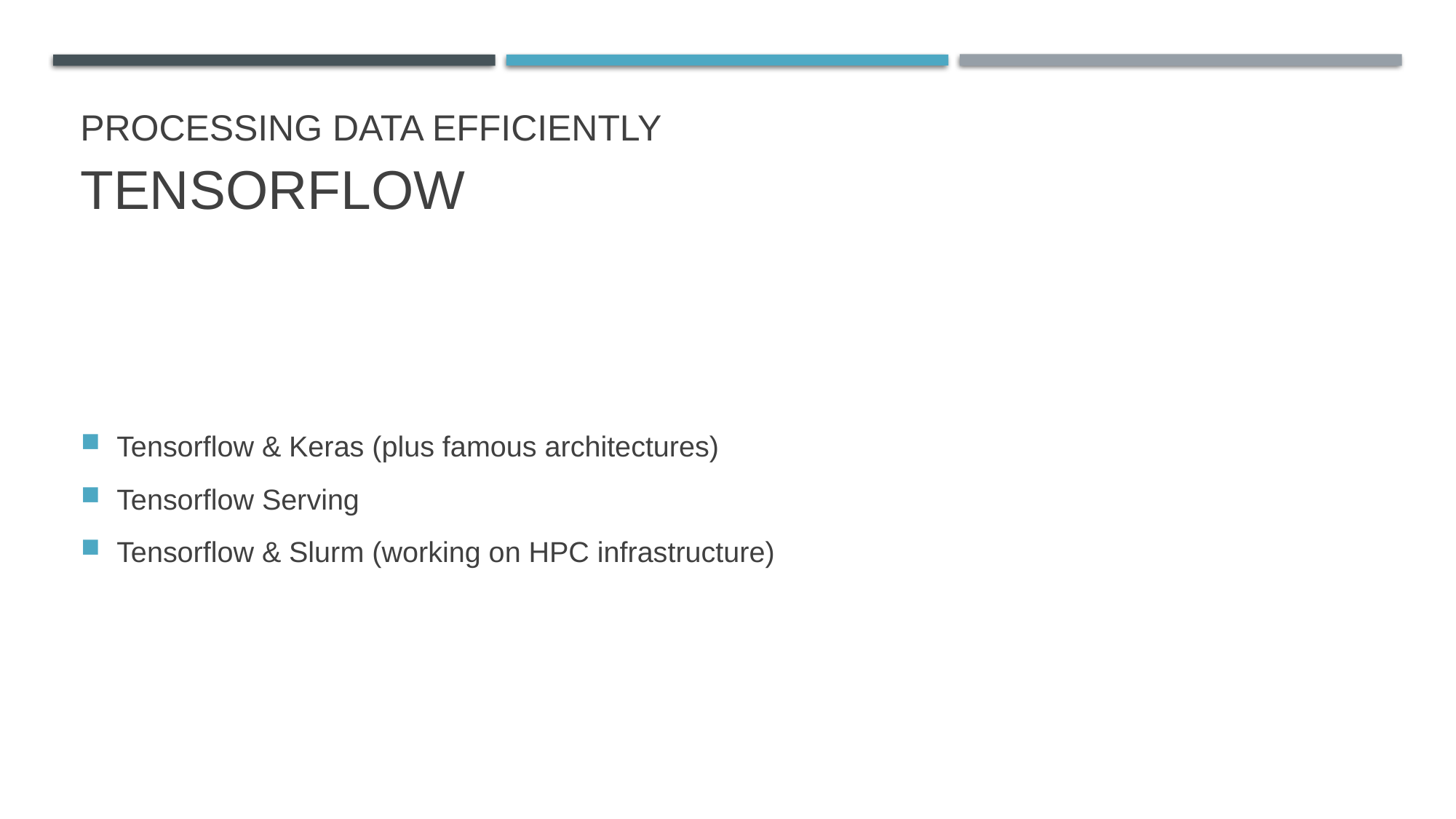

# Processing Data Efficiently Tensorflow
Tensorflow & Keras (plus famous architectures)
Tensorflow Serving
Tensorflow & Slurm (working on HPC infrastructure)